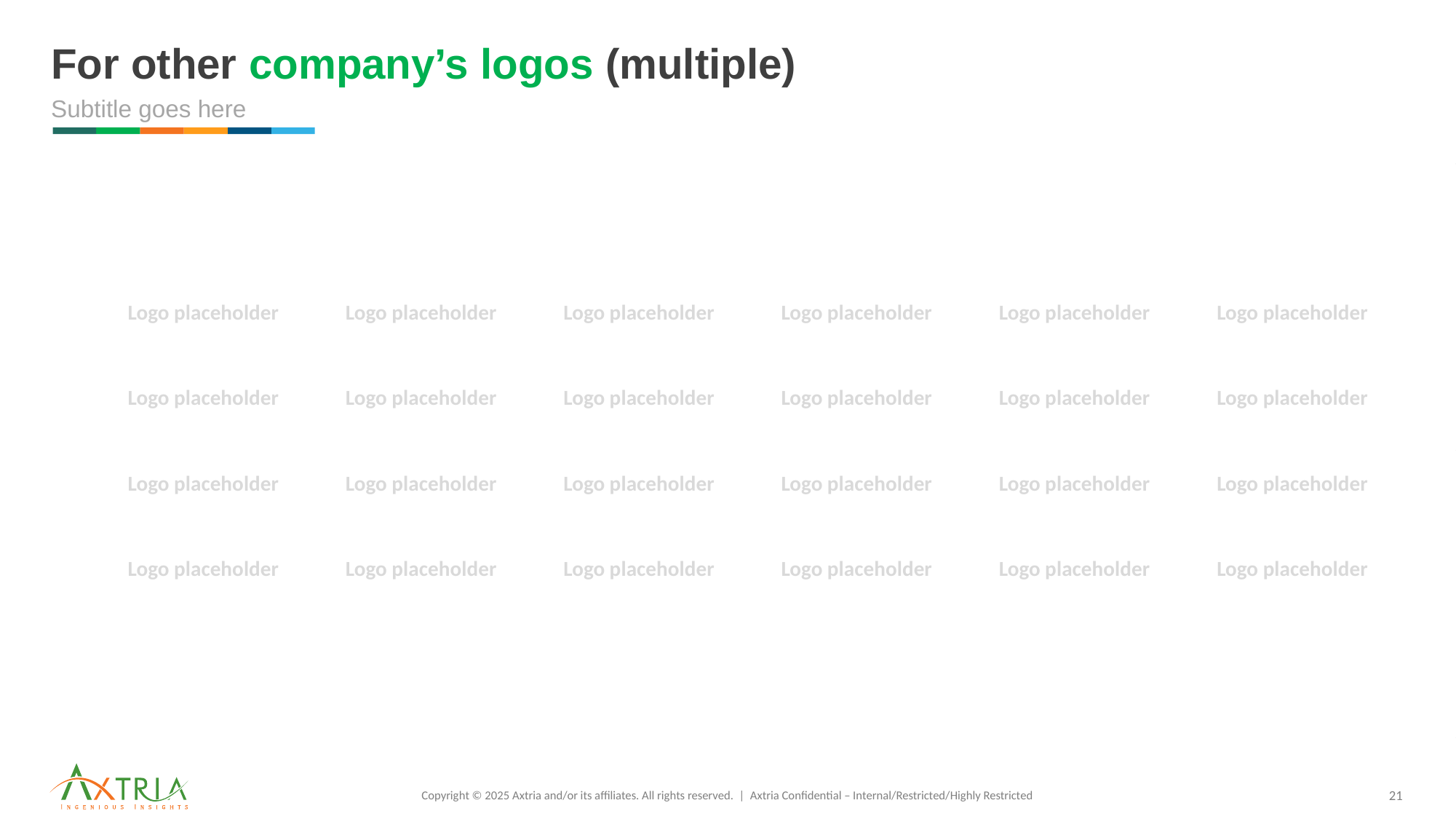

# For other company’s logos (multiple)
Subtitle goes here
| Logo placeholder | Logo placeholder | Logo placeholder | Logo placeholder | Logo placeholder | Logo placeholder |
| --- | --- | --- | --- | --- | --- |
| Logo placeholder | Logo placeholder | Logo placeholder | Logo placeholder | Logo placeholder | Logo placeholder |
| Logo placeholder | Logo placeholder | Logo placeholder | Logo placeholder | Logo placeholder | Logo placeholder |
| Logo placeholder | Logo placeholder | Logo placeholder | Logo placeholder | Logo placeholder | Logo placeholder |